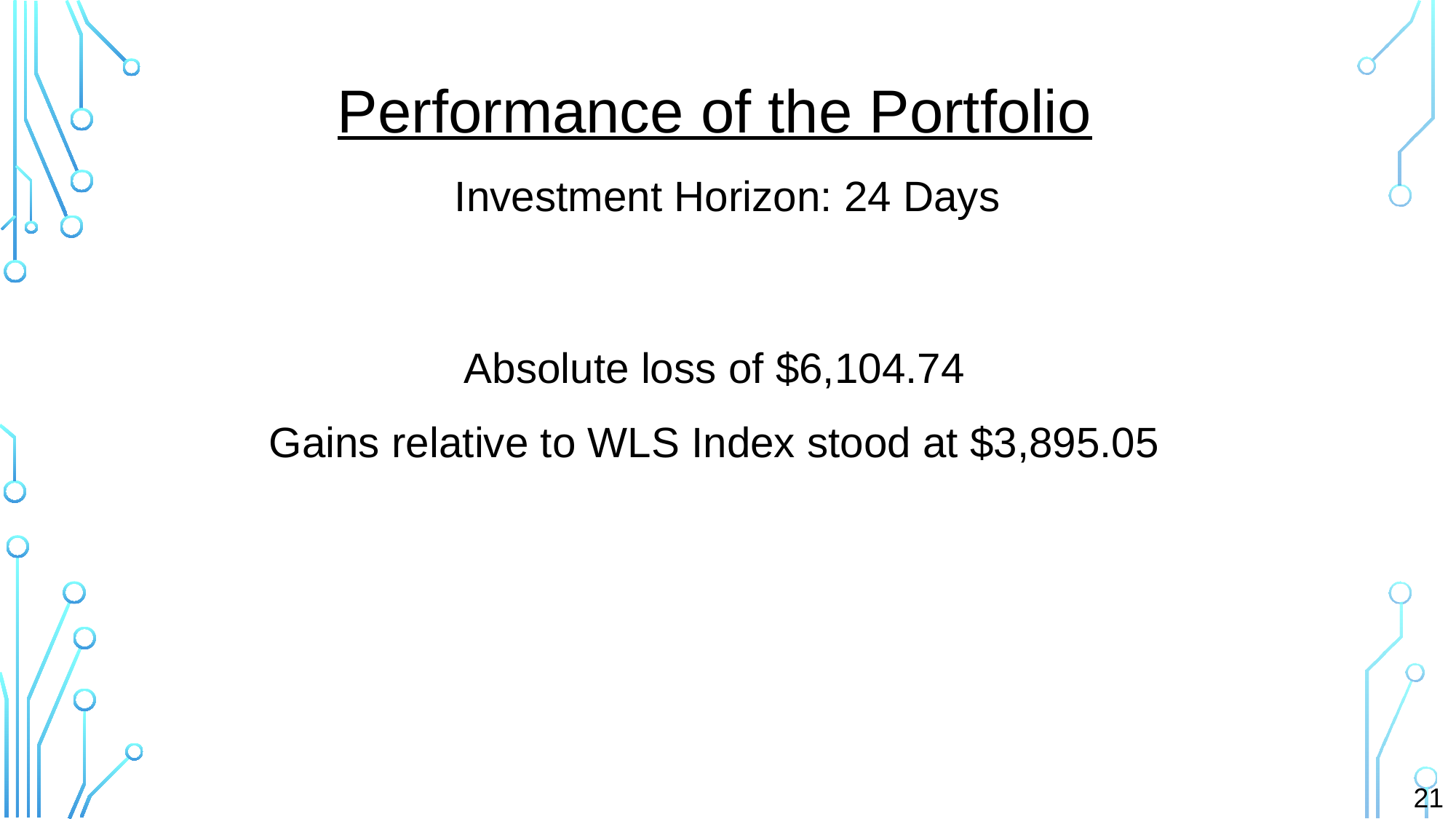

Performance of the Portfolio
Investment Horizon: 24 Days
Absolute loss of $6,104.74
Gains relative to WLS Index stood at $3,895.05
21